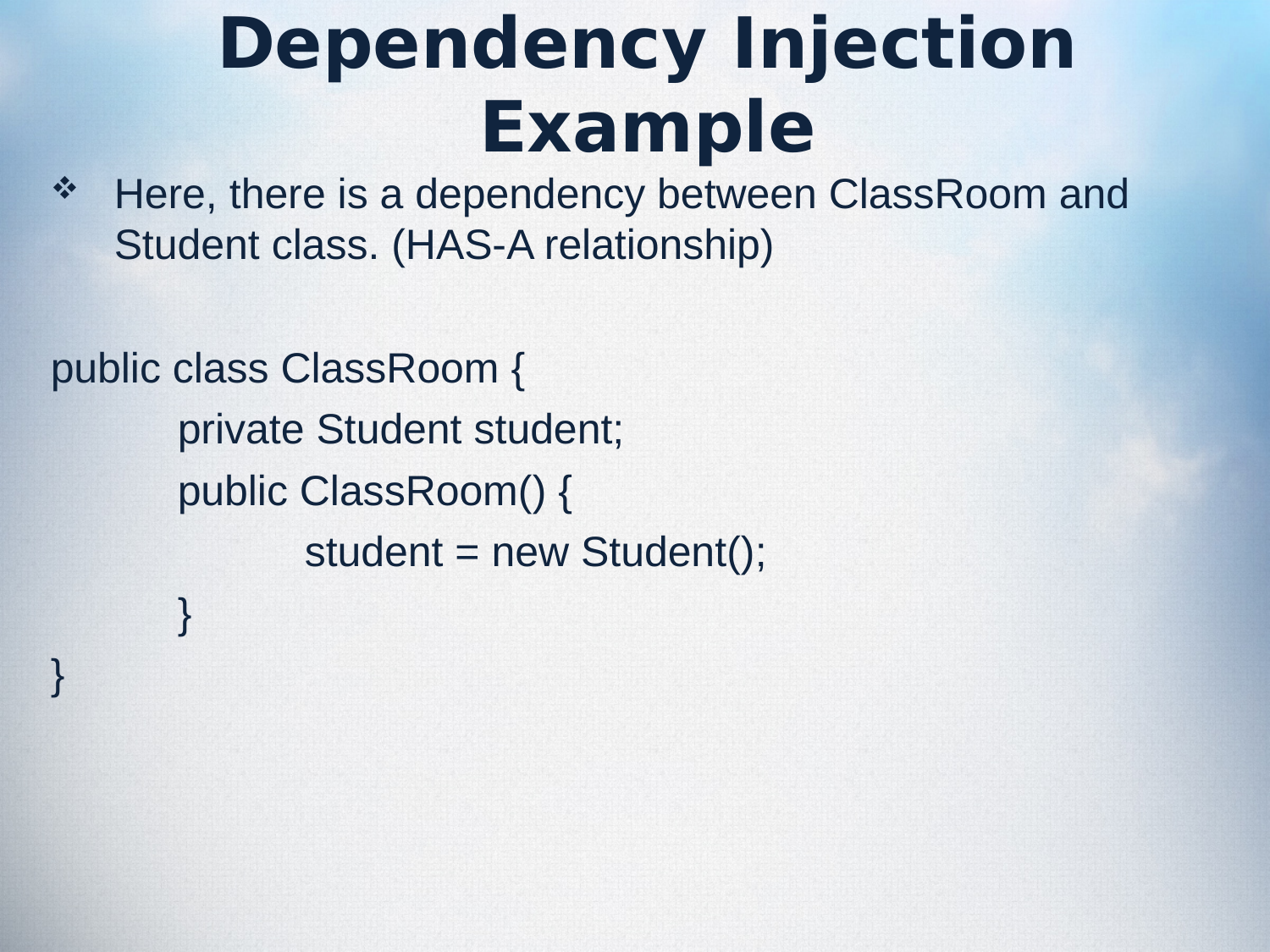

# Dependency Injection Example
Here, there is a dependency between ClassRoom and Student class. (HAS-A relationship)

public class ClassRoom {
	private Student student;
	public ClassRoom() {
		student = new Student();
	}
}